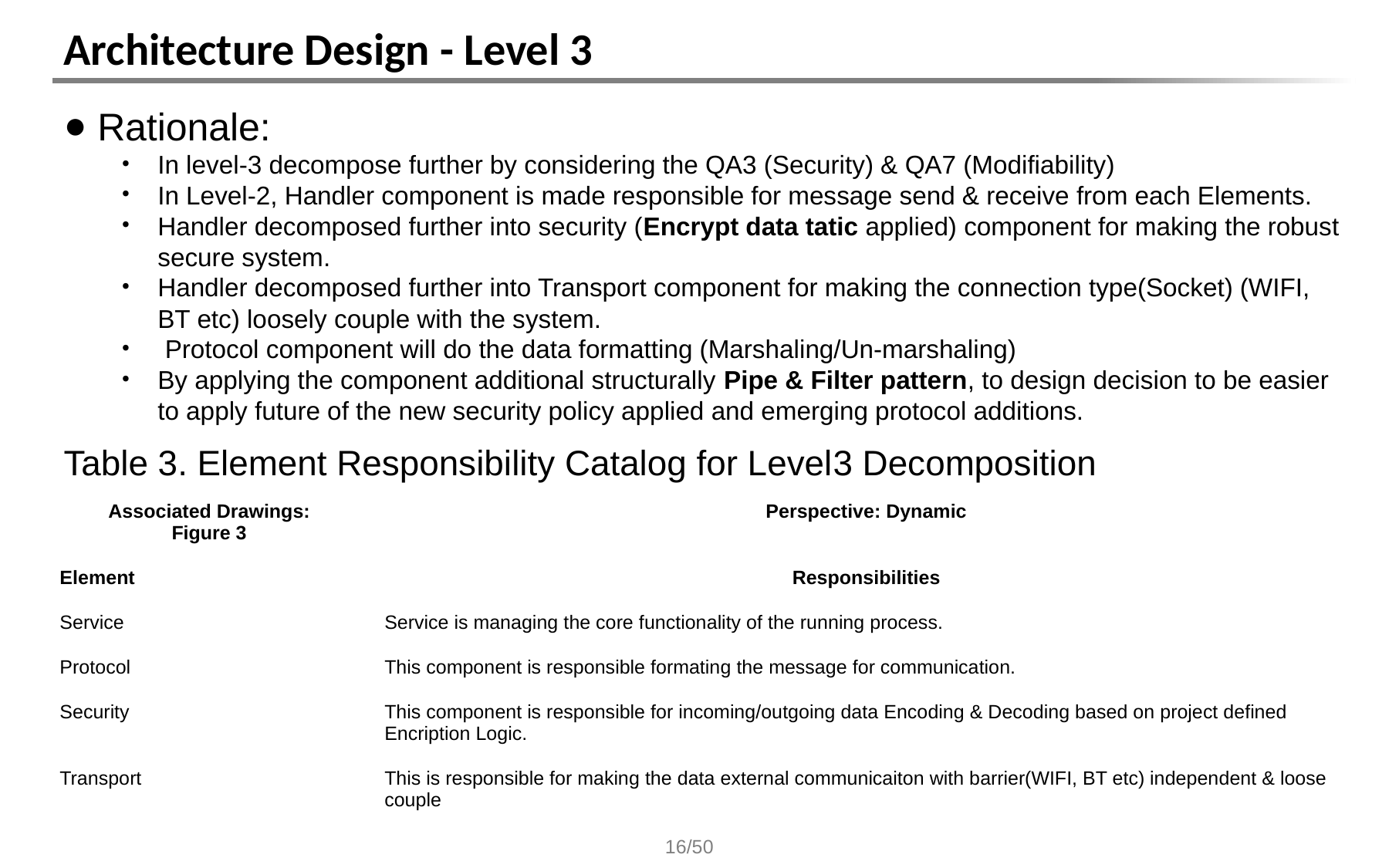

# Architecture Design - Level 3
Rationale:
In level-3 decompose further by considering the QA3 (Security) & QA7 (Modifiability)
In Level-2, Handler component is made responsible for message send & receive from each Elements.
Handler decomposed further into security (Encrypt data tatic applied) component for making the robust secure system.
Handler decomposed further into Transport component for making the connection type(Socket) (WIFI, BT etc) loosely couple with the system.
 Protocol component will do the data formatting (Marshaling/Un-marshaling)
By applying the component additional structurally Pipe & Filter pattern, to design decision to be easier to apply future of the new security policy applied and emerging protocol additions.
Table 3. Element Responsibility Catalog for Level3 Decomposition

| Associated Drawings: Figure 3 | Perspective: Dynamic |
| --- | --- |
| Element | Responsibilities |
| Service | Service is managing the core functionality of the running process. |
| Protocol | This component is responsible formating the message for communication. |
| Security | This component is responsible for incoming/outgoing data Encoding & Decoding based on project defined Encription Logic. |
| Transport | This is responsible for making the data external communicaiton with barrier(WIFI, BT etc) independent & loose couple |
16/50